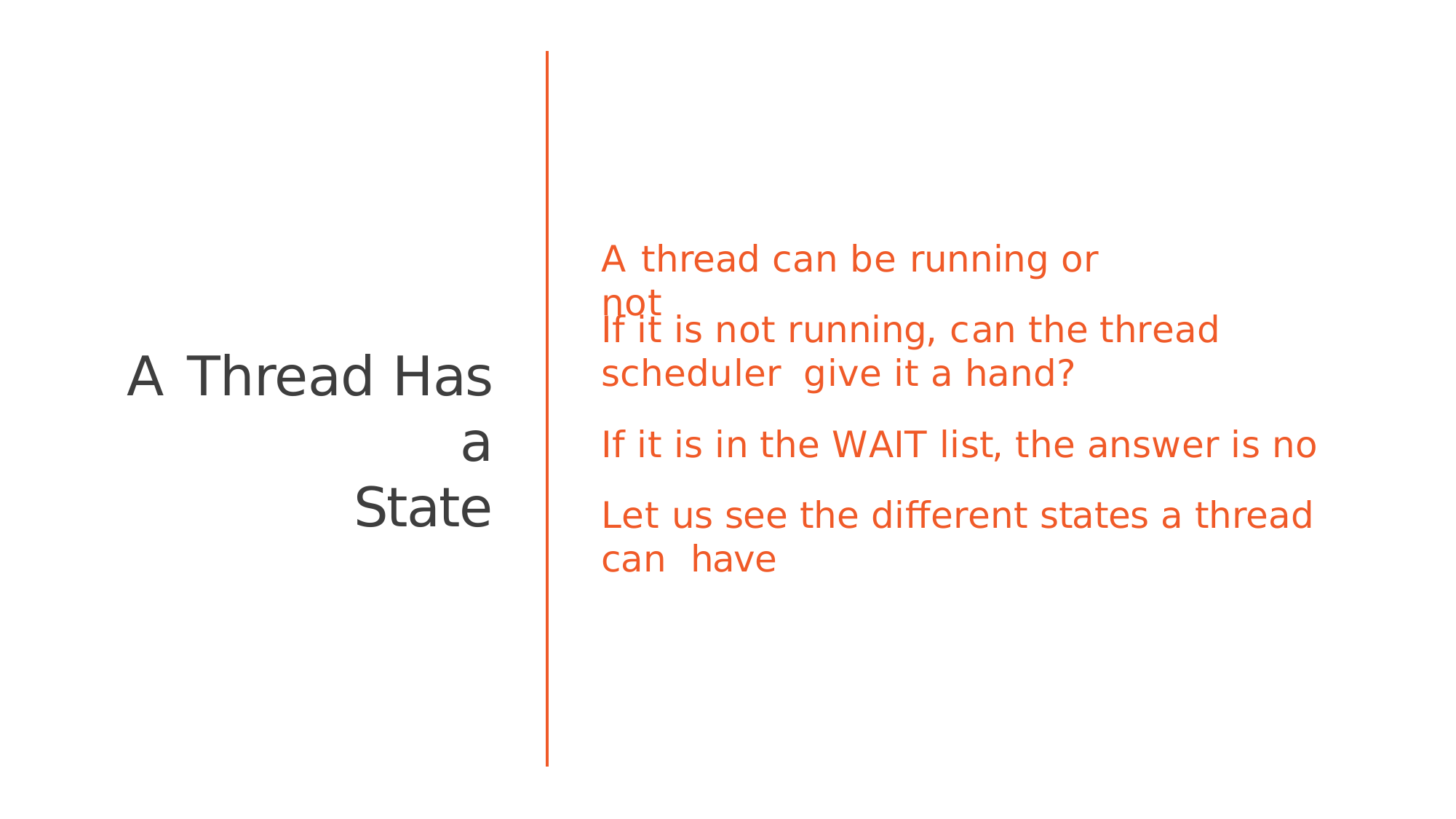

# A thread can be running or not
If it is not running, can the thread scheduler  give it a hand?
If it is in the WAIT list, the answer is no
Let us see the different states a thread can  have
A Thread Has a
State
56